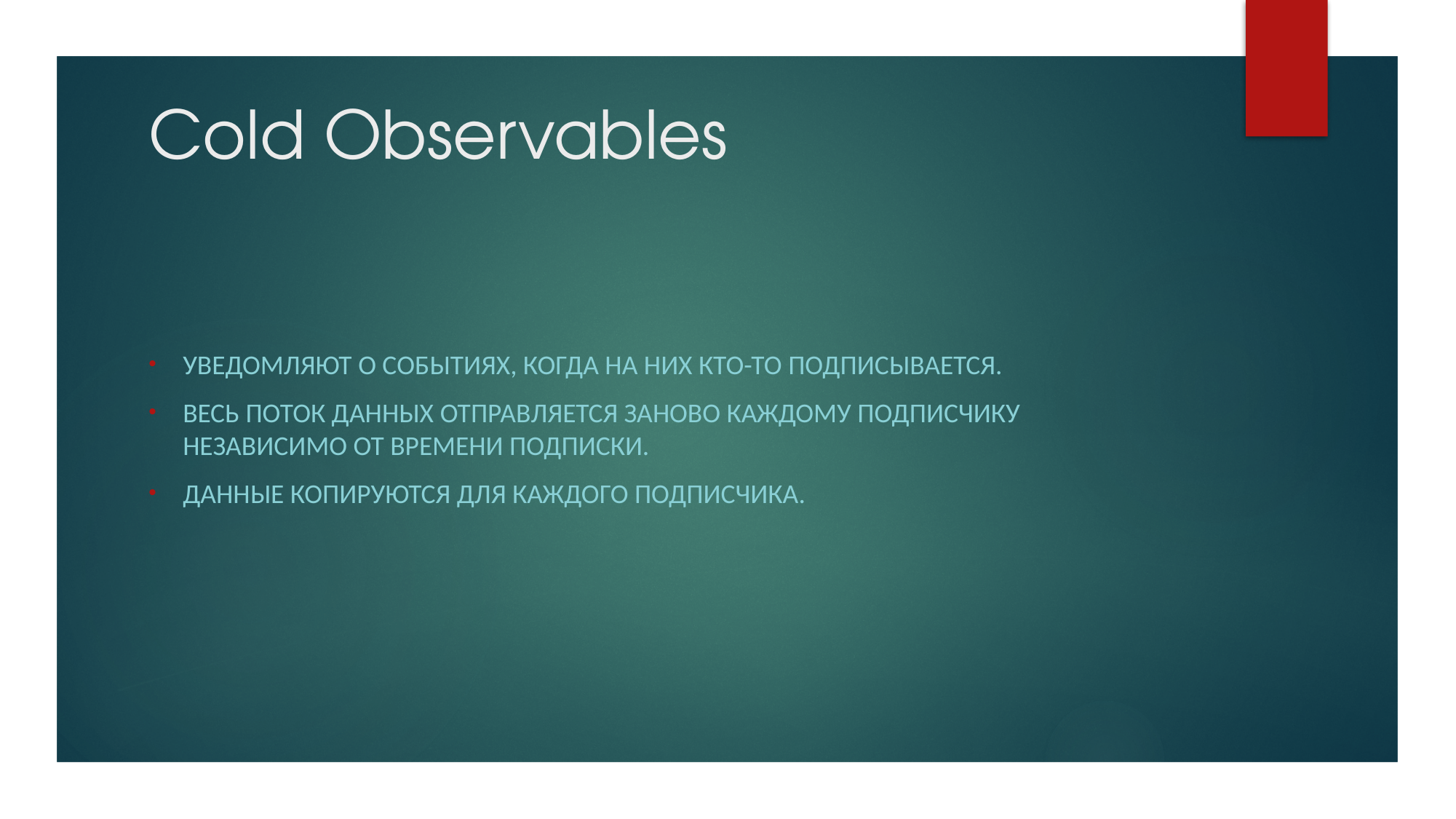

# Cold Observables
Уведомляют о событиях, когда на них кто-то подписывается.
Весь поток данных отправляется заново каждому подписчику независимо от времени подписки.
Данные копируются для каждого подписчика.